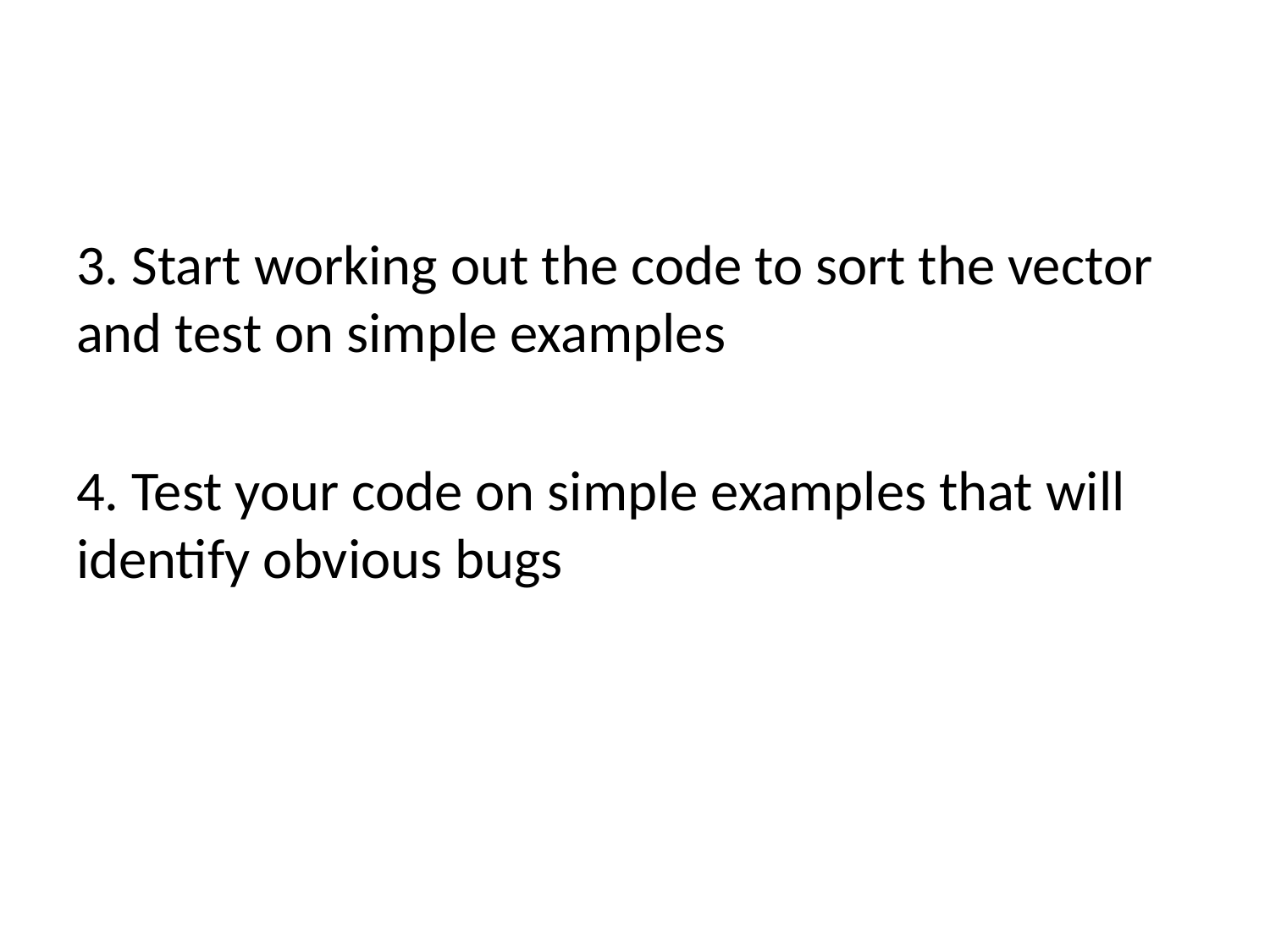

#
3. Start working out the code to sort the vector and test on simple examples

4. Test your code on simple examples that will identify obvious bugs